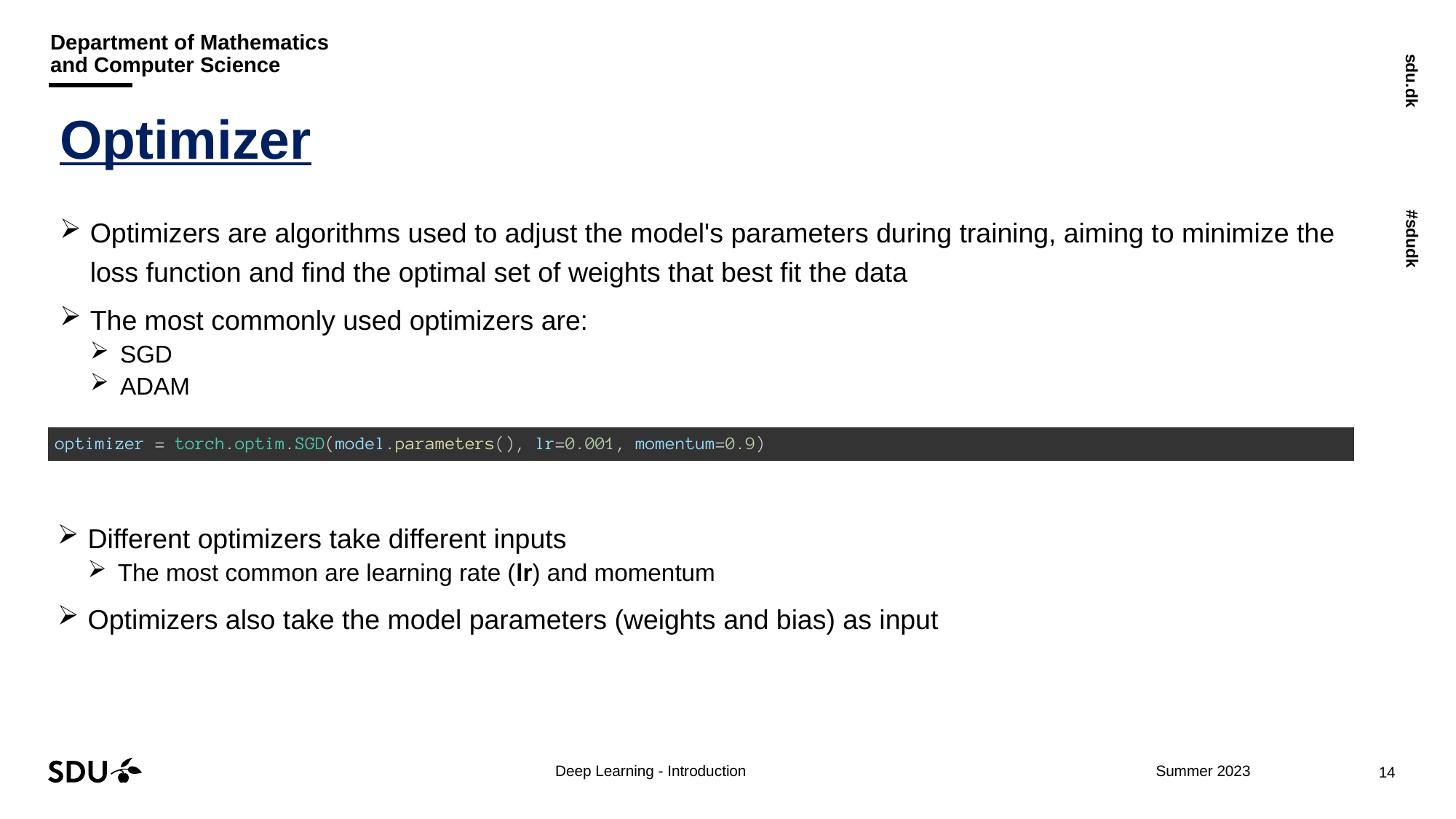

# Optimizer
Optimizers are algorithms used to adjust the model's parameters during training, aiming to minimize the loss function and find the optimal set of weights that best fit the data
The most commonly used optimizers are:
SGD
ADAM

| optimizer = torch.optim.SGD(model.parameters(), lr=0.001, momentum=0.9) |
| --- |

Different optimizers take different inputs
The most common are learning rate (lr) and momentum
Optimizers also take the model parameters (weights and bias) as input
Deep Learning - Introduction
14
Summer 2023